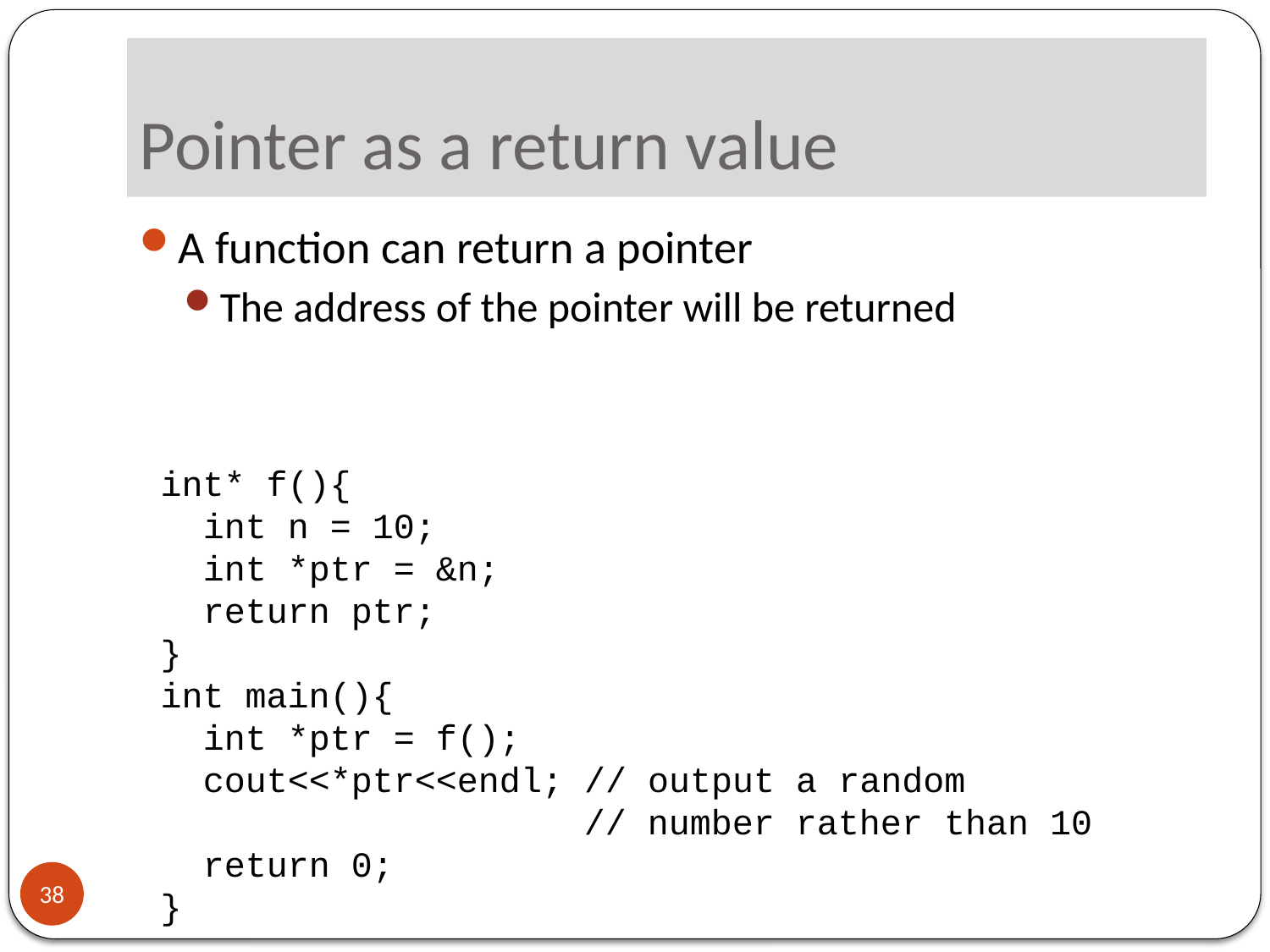

# Pointer as a return value
A function can return a pointer
The address of the pointer will be returned
int* f(){
  int n = 10;
  int *ptr = &n;
  return ptr;
}
int main(){
  int *ptr = f();
  cout<<*ptr<<endl; // output a random
                    // number rather than 10
  return 0;
}

38